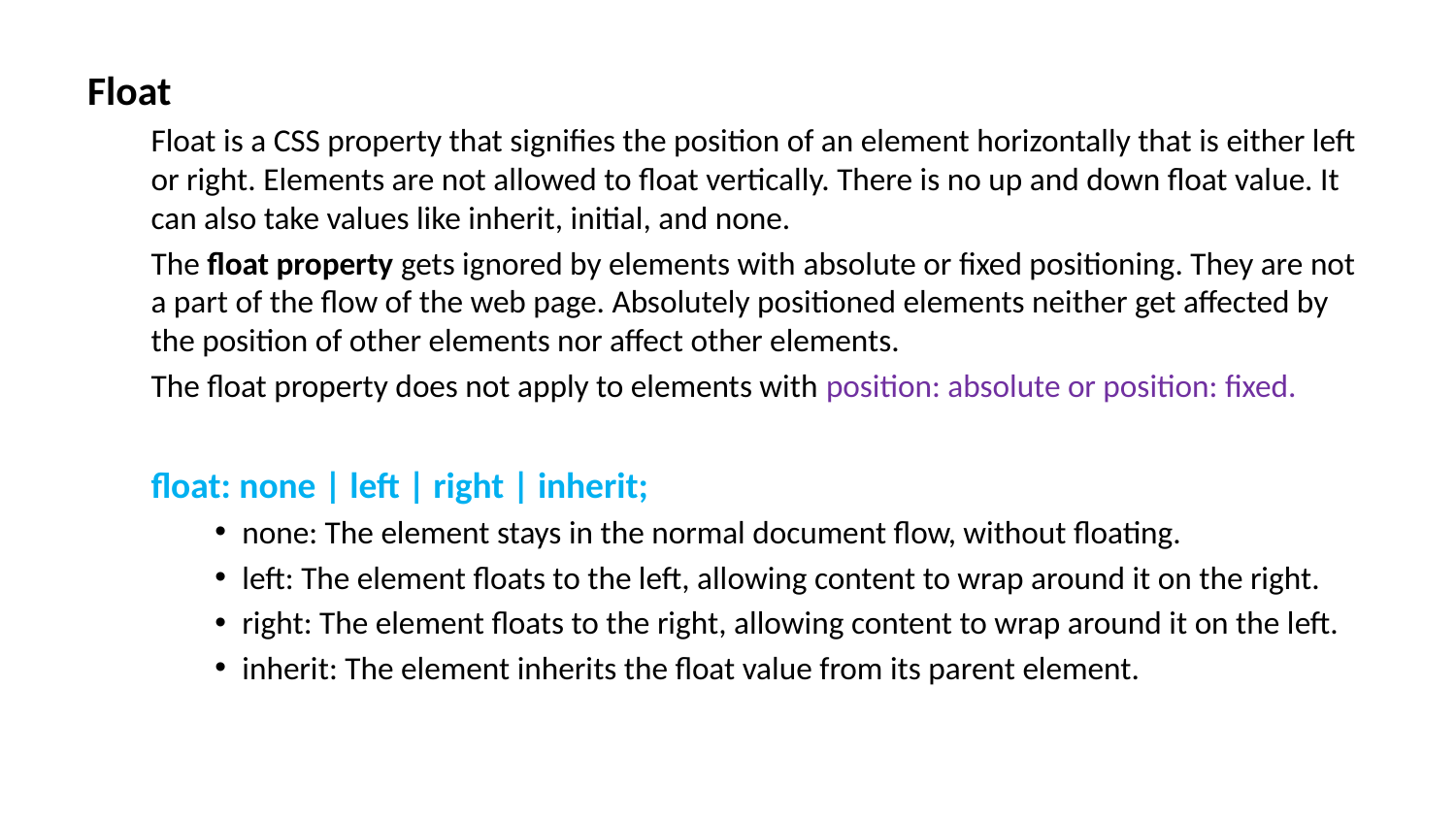

Float
Float is a CSS property that signifies the position of an element horizontally that is either left or right. Elements are not allowed to float vertically. There is no up and down float value. It can also take values like inherit, initial, and none.
The float property gets ignored by elements with absolute or fixed positioning. They are not a part of the flow of the web page. Absolutely positioned elements neither get affected by the position of other elements nor affect other elements.
The float property does not apply to elements with position: absolute or position: fixed.

float: none | left | right | inherit;
none: The element stays in the normal document flow, without floating.
left: The element floats to the left, allowing content to wrap around it on the right.
right: The element floats to the right, allowing content to wrap around it on the left.
inherit: The element inherits the float value from its parent element.